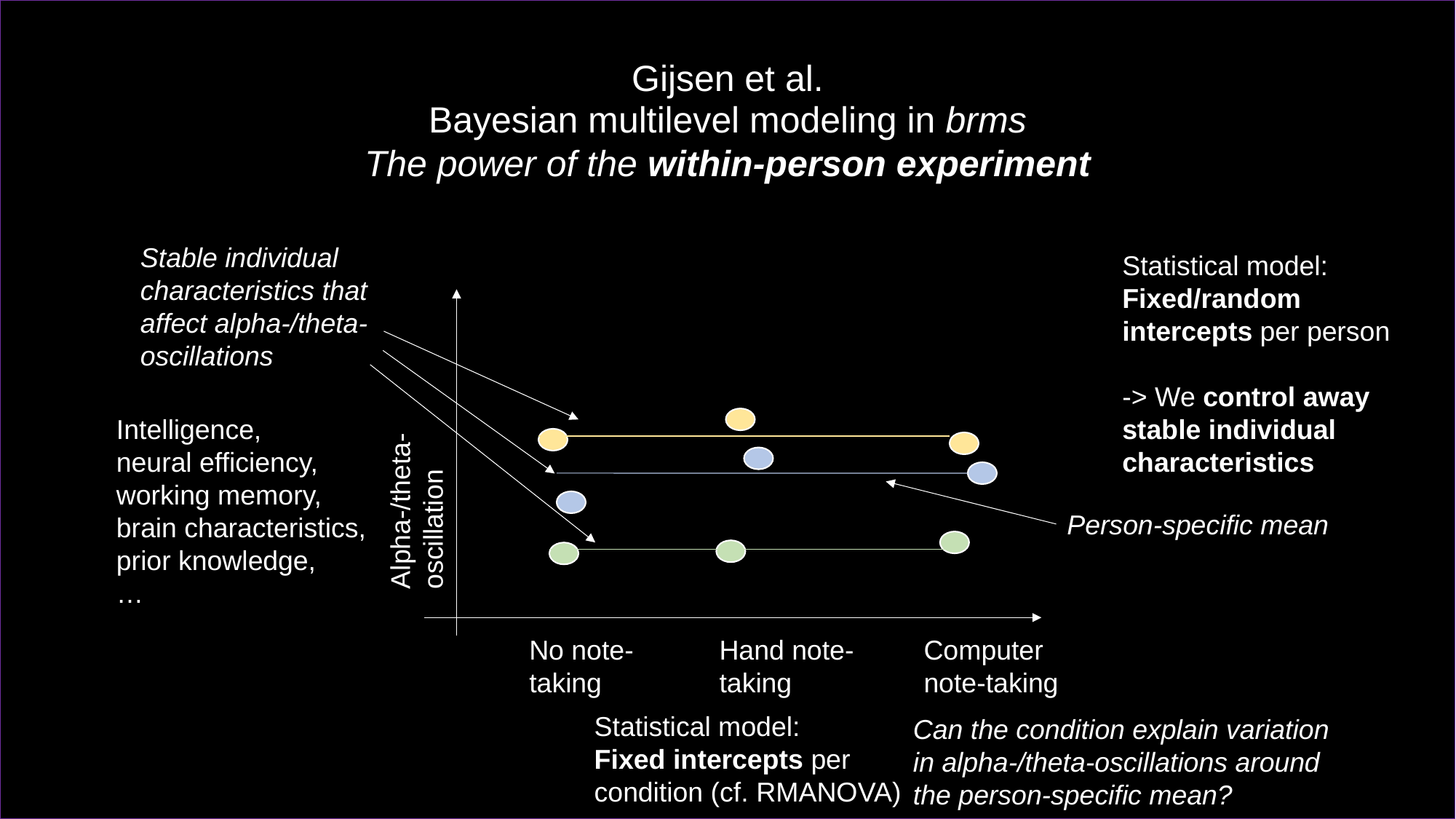

Gijsen et al.
Bayesian multilevel modeling in brms
The power of the within-person experiment
Stable individual characteristics that affect alpha-/theta-oscillations
Statistical model:
Fixed/random intercepts per person

-> We control away stable individual characteristics
Intelligence,
neural efficiency,
working memory, brain characteristics, prior knowledge,
…

Alpha-/theta-oscillation

Person-specific mean

No note-taking
Hand note-taking
Computer note-taking
Statistical model:
Fixed intercepts per condition (cf. RMANOVA)
Can the condition explain variation in alpha-/theta-oscillations around the person-specific mean?